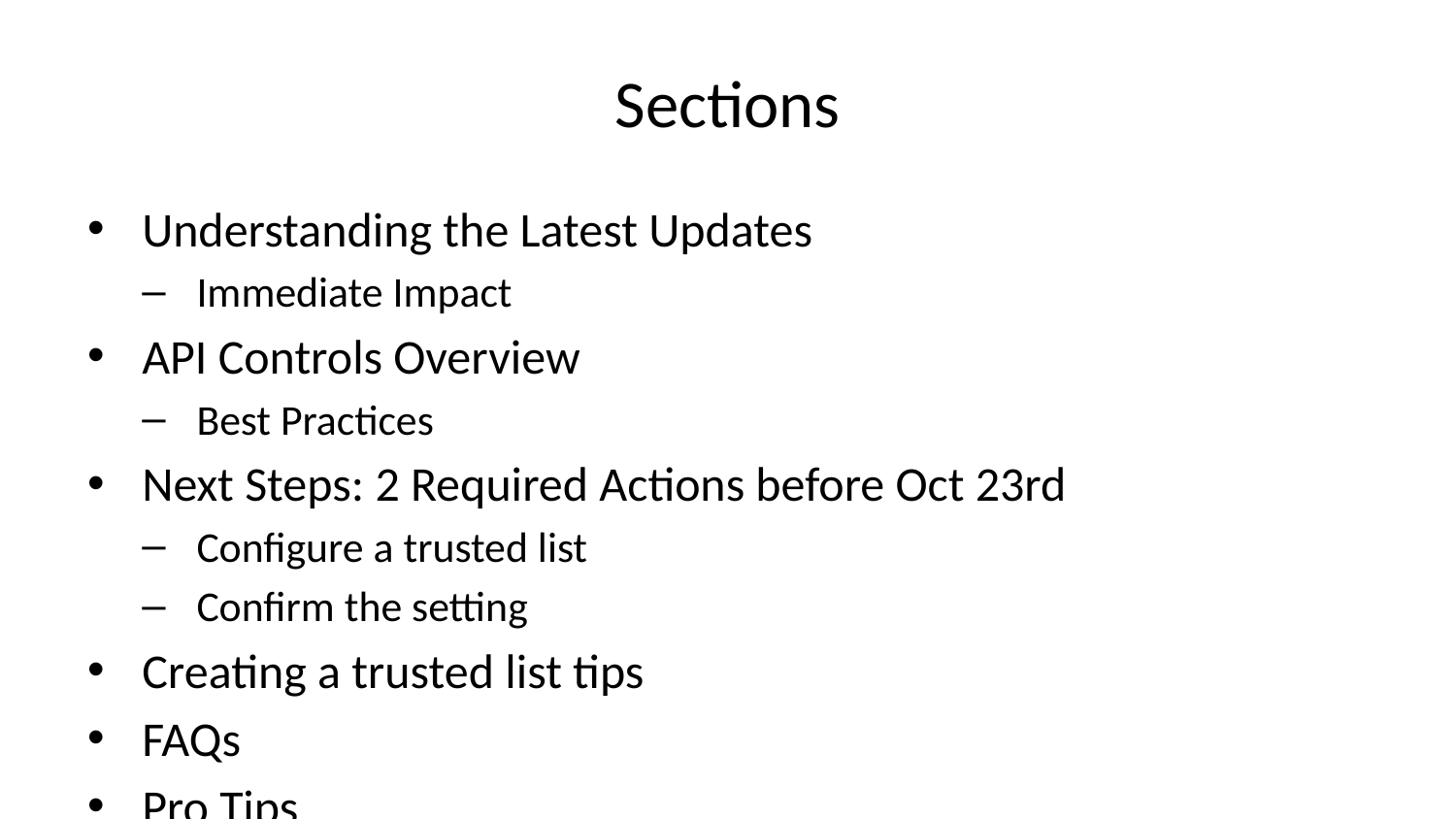

# Sections
Understanding the Latest Updates
Immediate Impact
API Controls Overview
Best Practices
Next Steps: 2 Required Actions before Oct 23rd
Configure a trusted list
Confirm the setting
Creating a trusted list tips
FAQs
Pro Tips
App Script
Resources
Collab Member Resources
Visual Roadmap
Not a Collab member? Try it 45 days for free